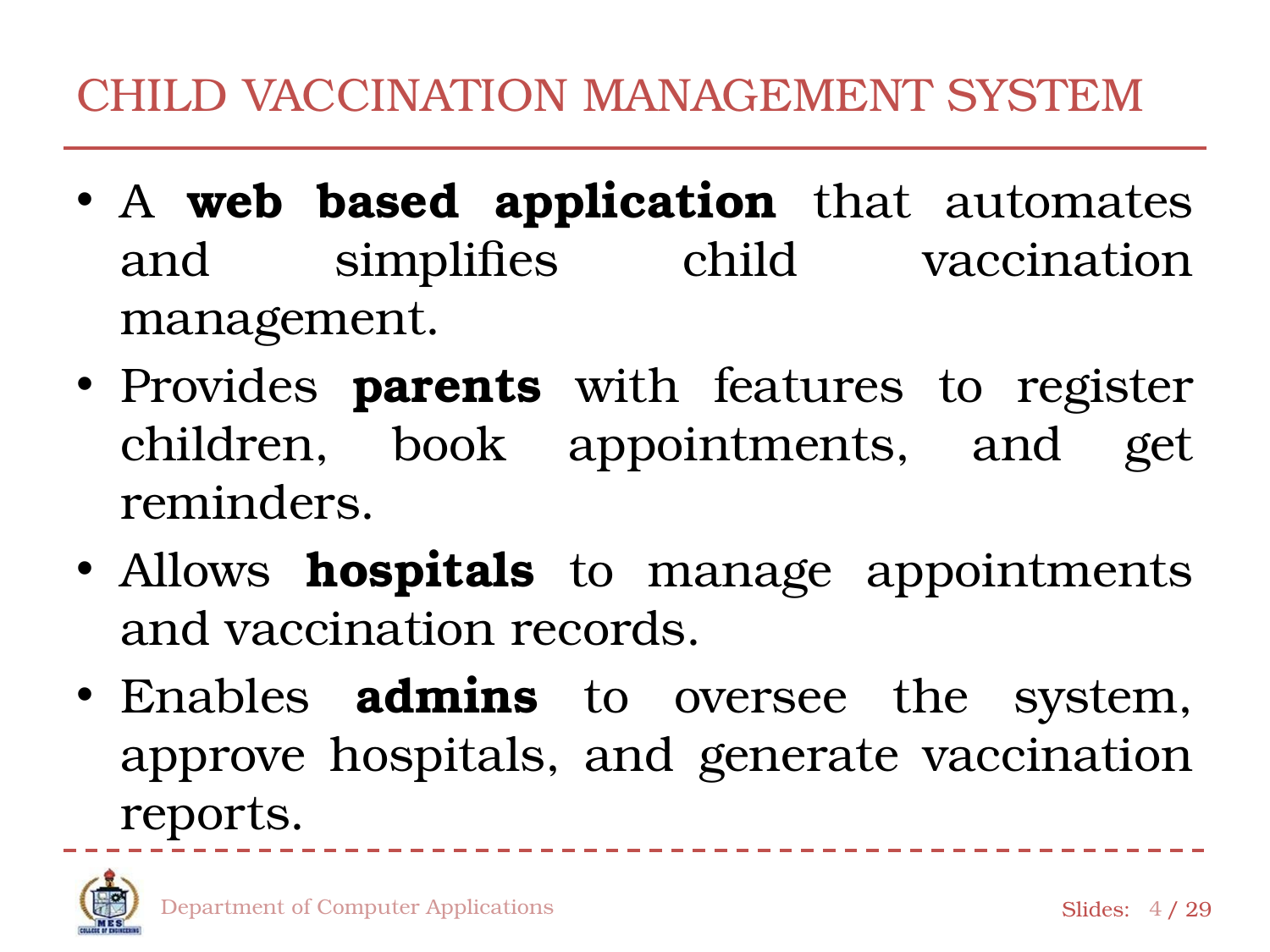

# CHILD VACCINATION MANAGEMENT SYSTEM
A web based application that automates and simplifies child vaccination management.
Provides parents with features to register children, book appointments, and get reminders.
Allows hospitals to manage appointments and vaccination records.
Enables admins to oversee the system, approve hospitals, and generate vaccination reports.
Department of Computer Applications
4